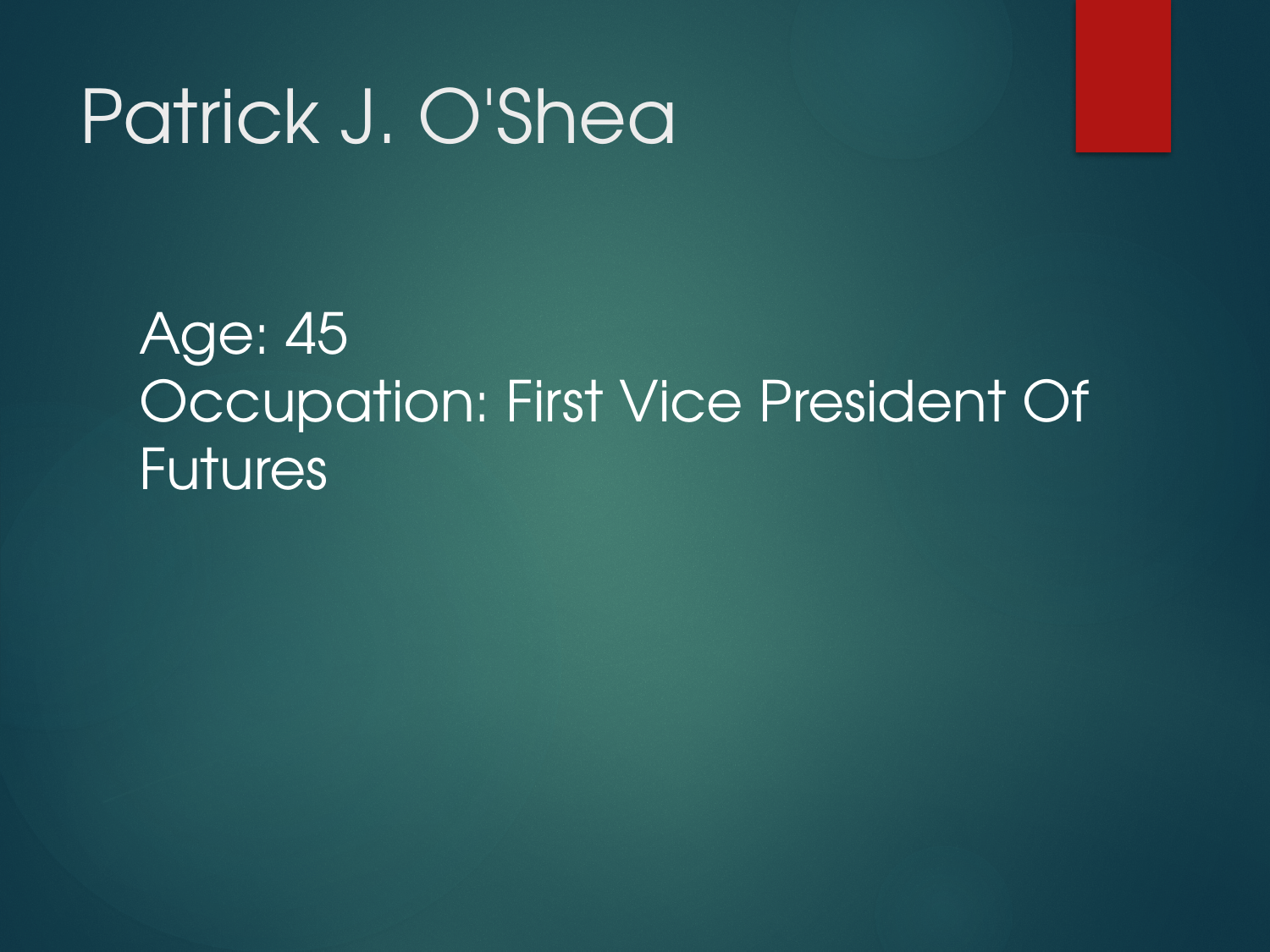

# Patrick J. O'Shea

Age: 45
Occupation: First Vice President Of Futures